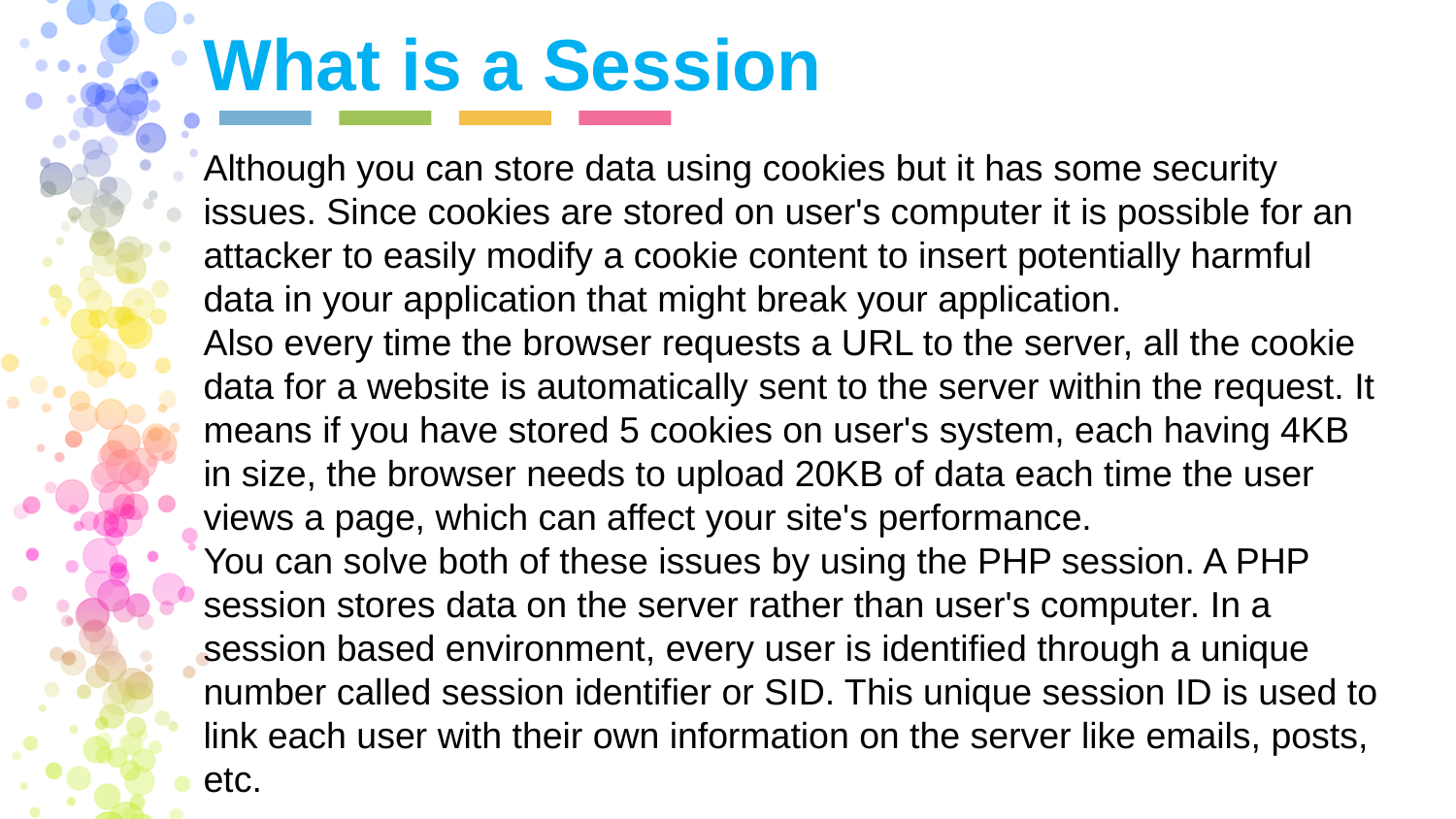

What is a Session

Although you can store data using cookies but it has some security issues. Since cookies are stored on user's computer it is possible for an attacker to easily modify a cookie content to insert potentially harmful data in your application that might break your application.
Also every time the browser requests a URL to the server, all the cookie data for a website is automatically sent to the server within the request. It means if you have stored 5 cookies on user's system, each having 4KB in size, the browser needs to upload 20KB of data each time the user views a page, which can affect your site's performance.
You can solve both of these issues by using the PHP session. A PHP session stores data on the server rather than user's computer. In a session based environment, every user is identified through a unique number called session identifier or SID. This unique session ID is used to link each user with their own information on the server like emails, posts, etc.